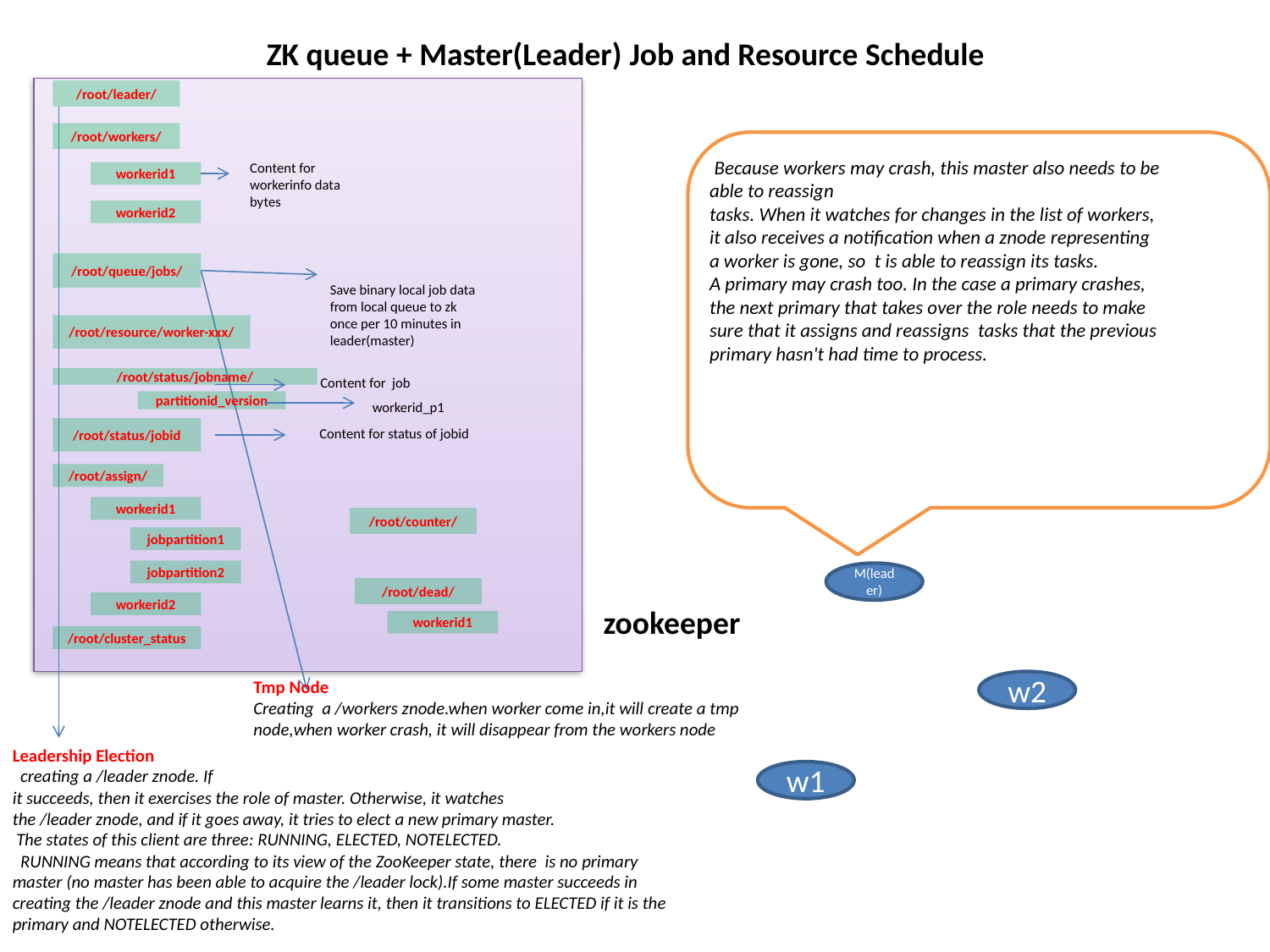

ZK queue + Master(Leader) Job and Resource Schedule

/root/leader/
/root/workers/

 Because workers may crash, this master also needs to be able to reassign
tasks. When it watches for changes in the list of workers, it also receives a notification when a znode representing a worker is gone, so  t is able to reassign its tasks.
A primary may crash too. In the case a primary crashes, the next primary that takes over the role needs to make sure that it assigns and reassigns  tasks that the previous primary hasn't had time to process.
Content for workerinfo data bytes
workerid1
workerid2
/root/queue/jobs/
Save binary local job data from local queue to zk once per 10 minutes in leader(master)
/root/resource/worker-xxx/
/root/status/jobname/
Content for  job
partitionid_version
workerid_p1
/root/status/jobid
Content for status of jobid
/root/assign/
workerid1
/root/counter/
jobpartition1
jobpartition2
M(leader)
/root/dead/
workerid2
zookeeper
workerid1
/root/cluster_status
Tmp Node
Creating  a /workers znode.when worker come in,it will create a tmp node,when worker crash, it will disappear from the workers node
w2
Leadership Election
  creating a /leader znode. If
it succeeds, then it exercises the role of master. Otherwise, it watches
the /leader znode, and if it goes away, it tries to elect a new primary master.
 The states of this client are three: RUNNING, ELECTED, NOTELECTED.
  RUNNING means that according to its view of the ZooKeeper state, there  is no primary master (no master has been able to acquire the /leader lock).If some master succeeds in creating the /leader znode and this master learns it, then it transitions to ELECTED if it is the primary and NOTELECTED otherwise.
w1